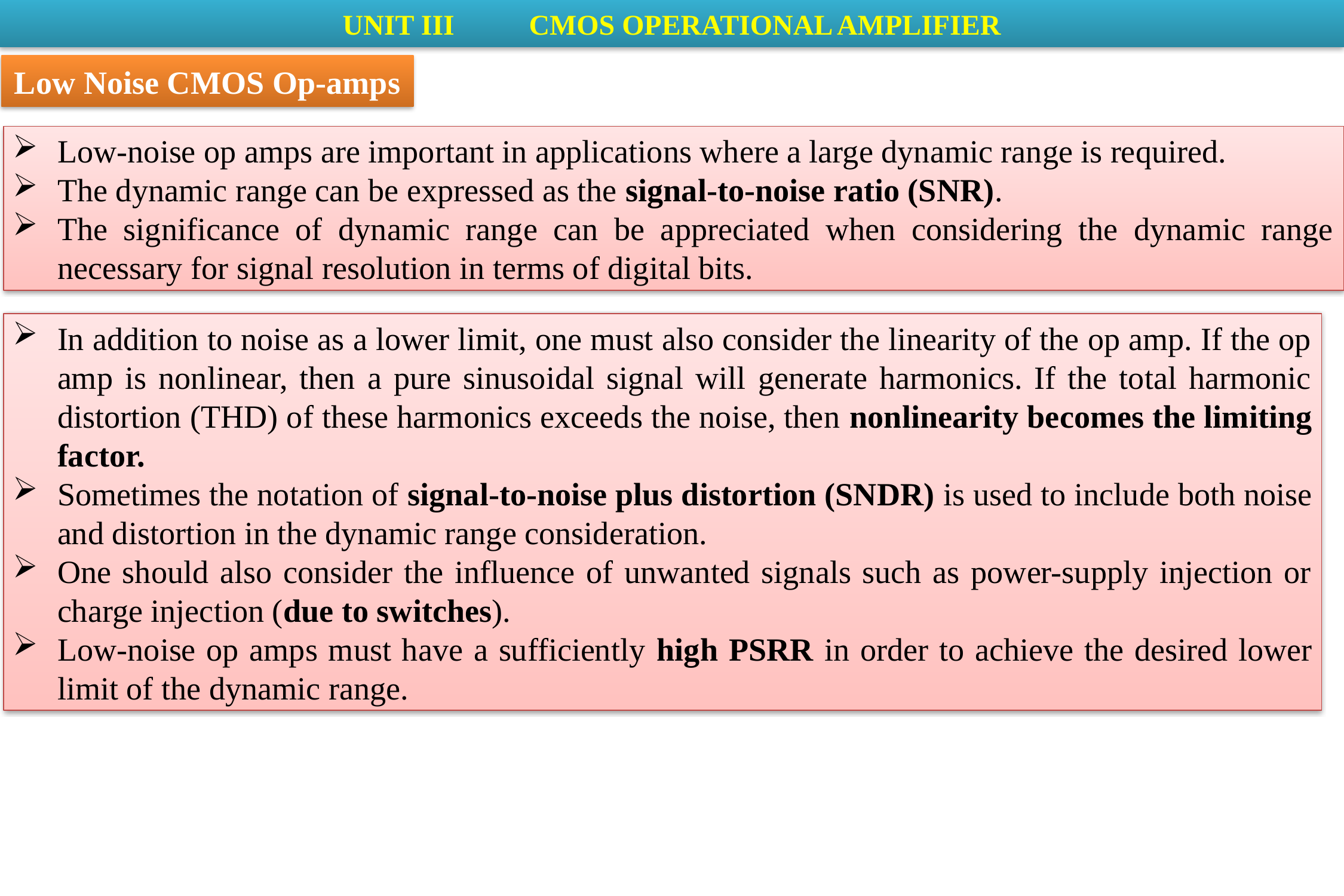

UNIT III	 CMOS OPERATIONAL AMPLIFIER
Low Noise CMOS Op-amps
Low-noise op amps are important in applications where a large dynamic range is required.
The dynamic range can be expressed as the signal-to-noise ratio (SNR).
The significance of dynamic range can be appreciated when considering the dynamic range necessary for signal resolution in terms of digital bits.
In addition to noise as a lower limit, one must also consider the linearity of the op amp. If the op amp is nonlinear, then a pure sinusoidal signal will generate harmonics. If the total harmonic distortion (THD) of these harmonics exceeds the noise, then nonlinearity becomes the limiting factor.
Sometimes the notation of signal-to-noise plus distortion (SNDR) is used to include both noise and distortion in the dynamic range consideration.
One should also consider the influence of unwanted signals such as power-supply injection or charge injection (due to switches).
Low-noise op amps must have a sufficiently high PSRR in order to achieve the desired lower limit of the dynamic range.